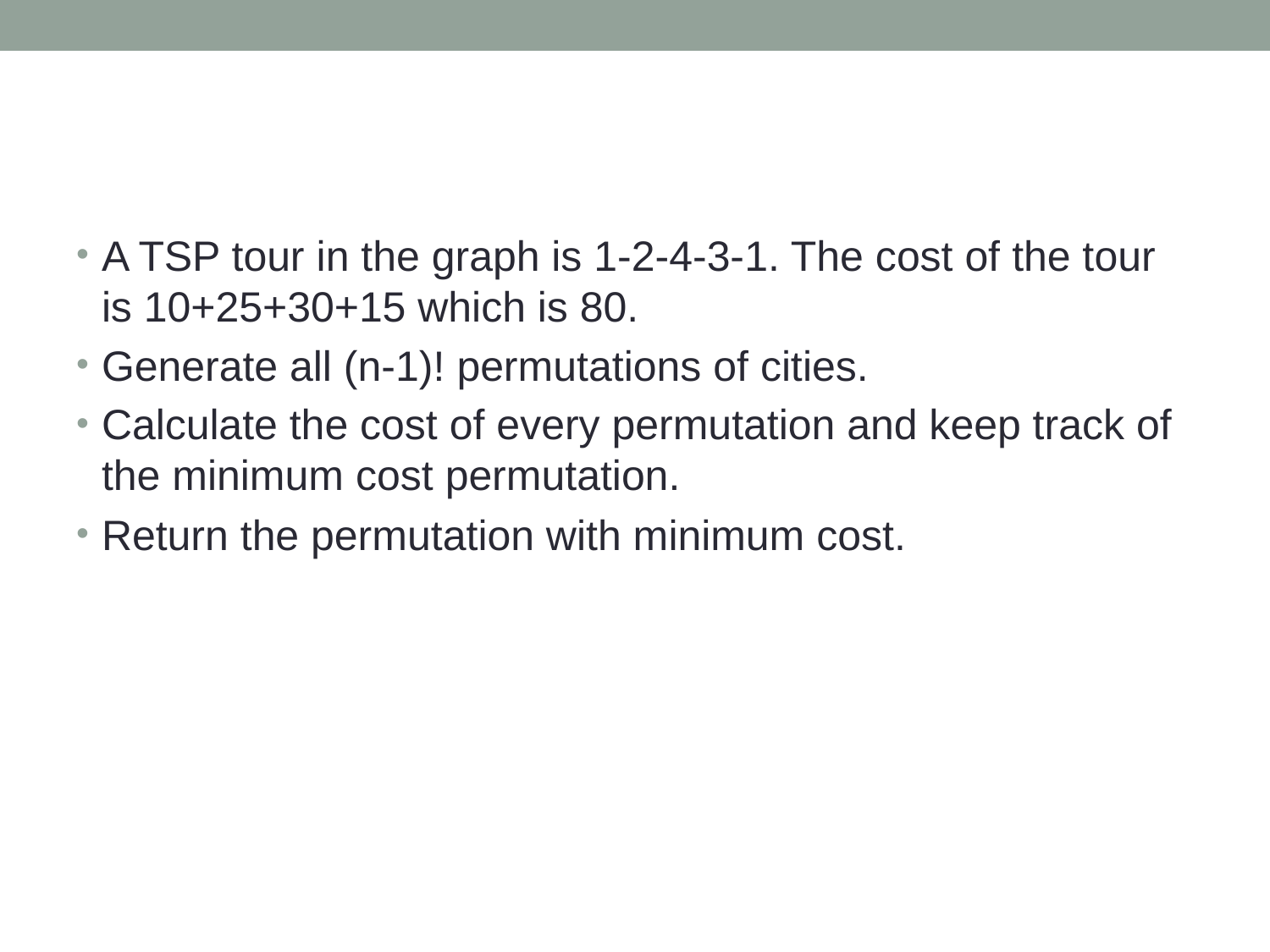

#
A TSP tour in the graph is 1-2-4-3-1. The cost of the tour is 10+25+30+15 which is 80.
Generate all (n-1)! permutations of cities.
Calculate the cost of every permutation and keep track of the minimum cost permutation.
Return the permutation with minimum cost.